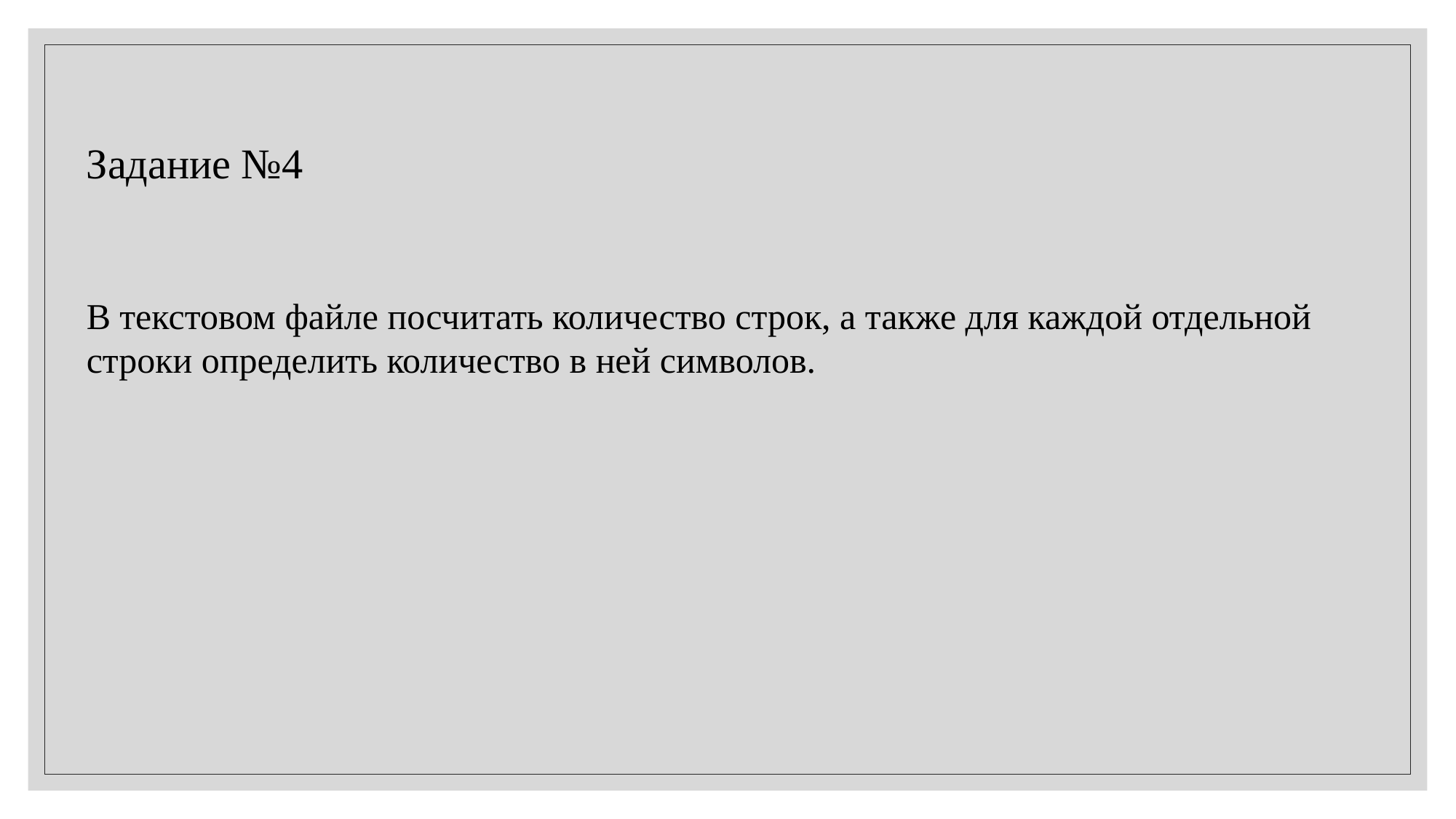

Задание №4
В текстовом файле посчитать количество строк, а также для каждой отдельной строки определить количество в ней символов.